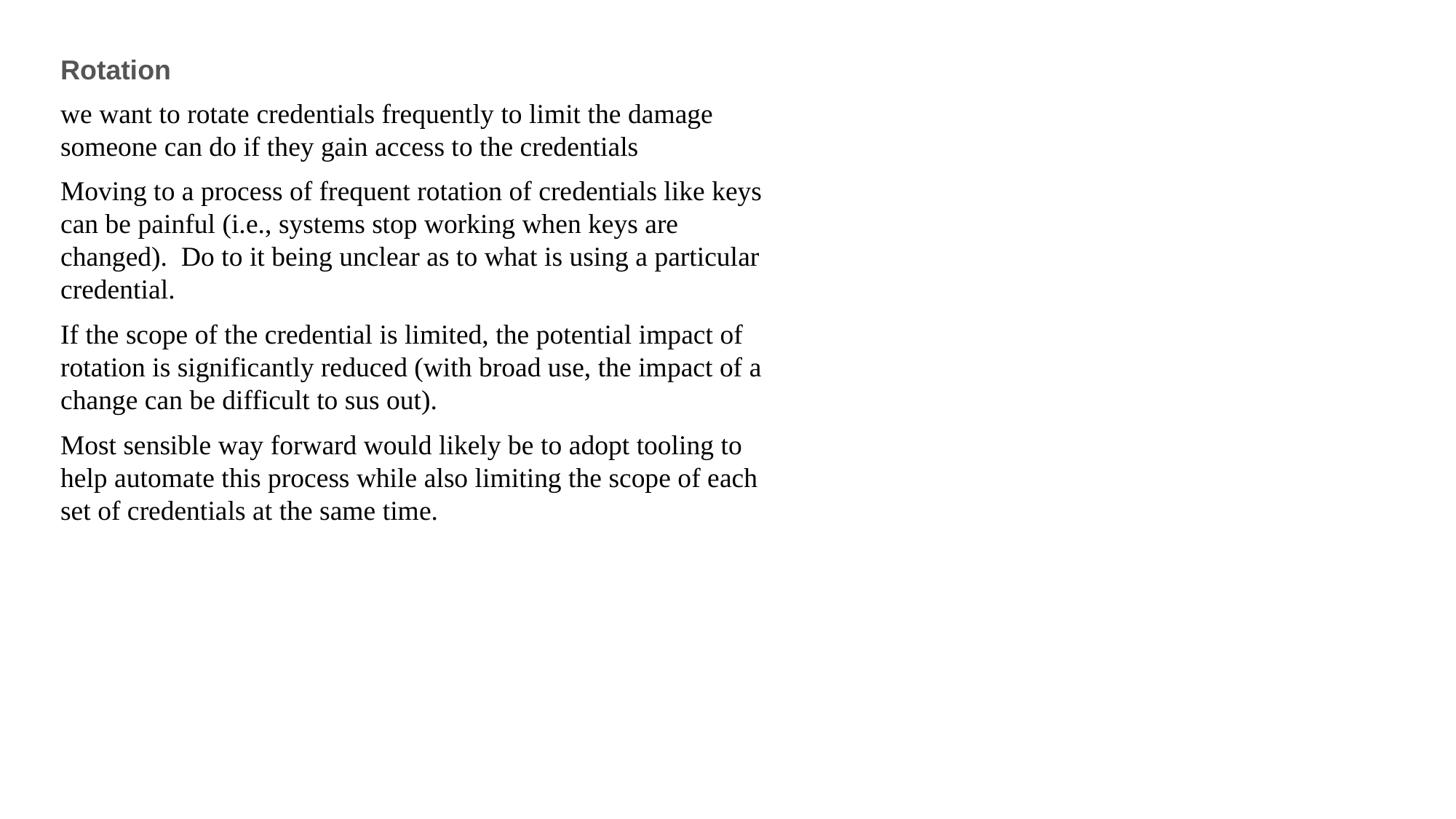

Rotation
we want to rotate credentials frequently to limit the damage someone can do if they gain access to the credentials
Moving to a process of frequent rotation of credentials like keys can be painful (i.e., systems stop working when keys are changed).  Do to it being unclear as to what is using a particular credential.
If the scope of the credential is limited, the potential impact of rotation is significantly reduced (with broad use, the impact of a change can be difficult to sus out).
Most sensible way forward would likely be to adopt tooling to help automate this process while also limiting the scope of each set of credentials at the same time.